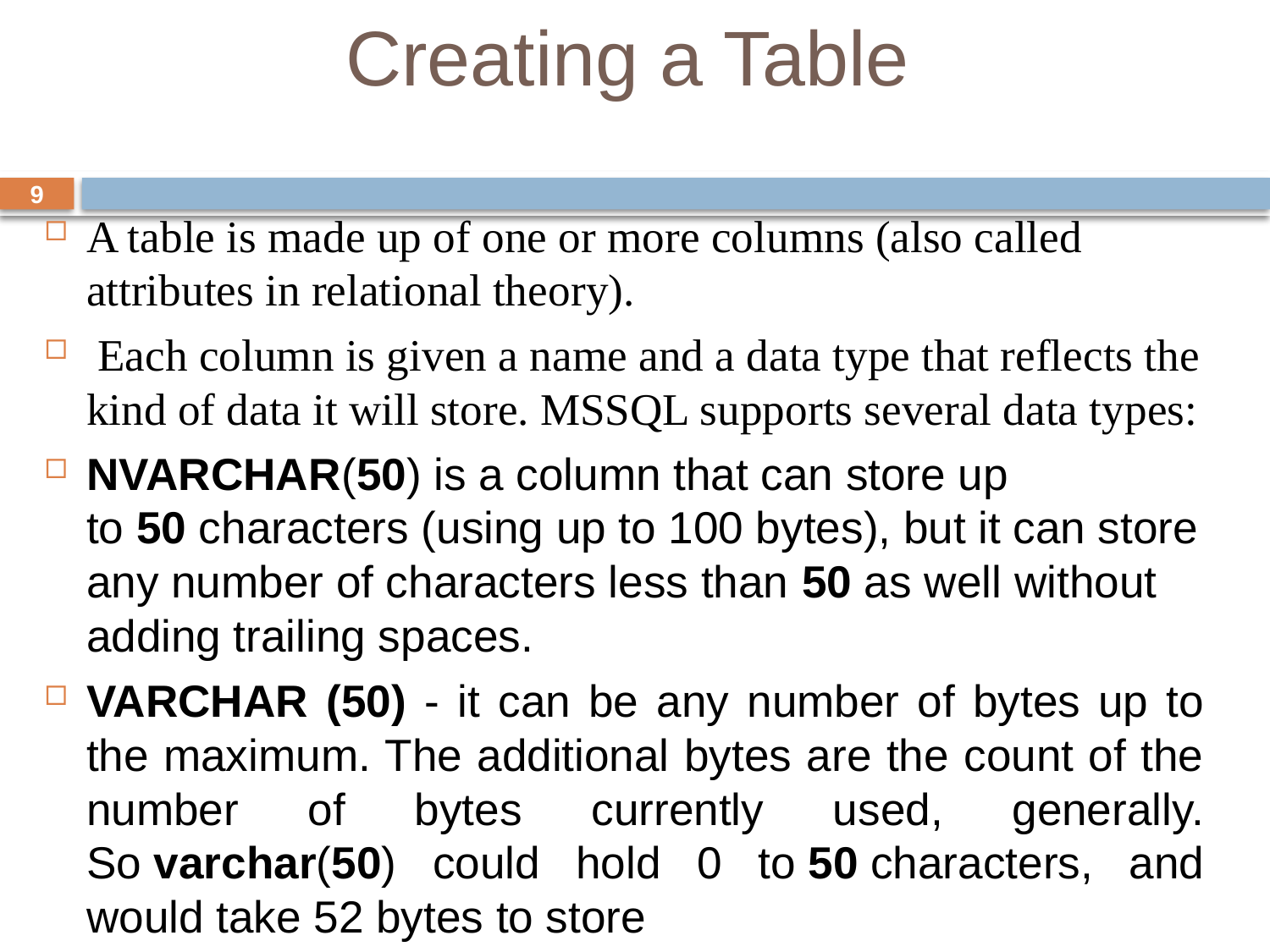

# Creating a Table
9
A table is made up of one or more columns (also called attributes in relational theory).
 Each column is given a name and a data type that reflects the kind of data it will store. MSSQL supports several data types:
NVARCHAR(50) is a column that can store up to 50 characters (using up to 100 bytes), but it can store any number of characters less than 50 as well without adding trailing spaces.
VARCHAR (50) - it can be any number of bytes up to the maximum. The additional bytes are the count of the number of bytes currently used, generally. So varchar(50) could hold 0 to 50 characters, and would take 52 bytes to store